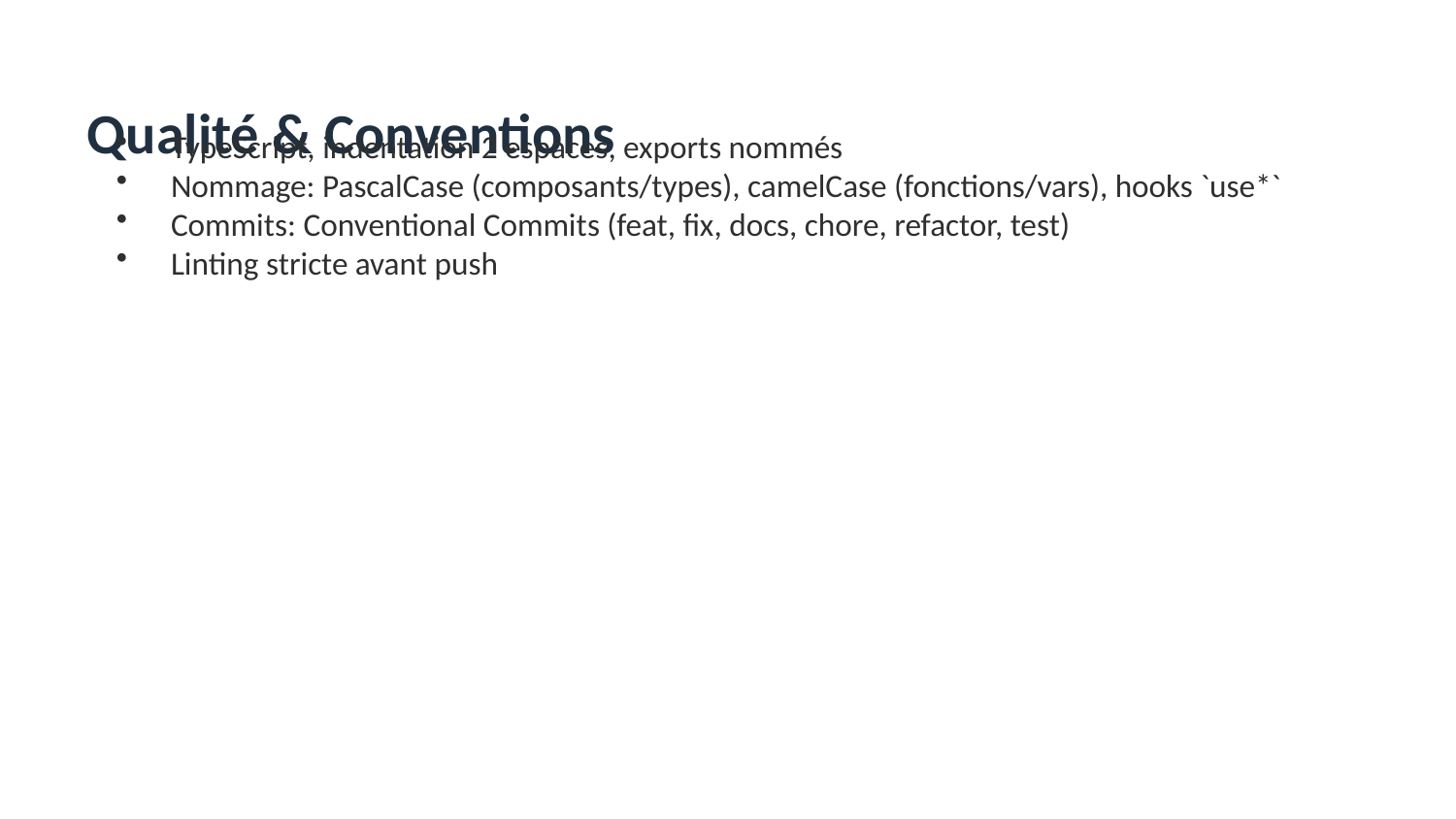

Qualité & Conventions
TypeScript, indentation 2 espaces, exports nommés
Nommage: PascalCase (composants/types), camelCase (fonctions/vars), hooks `use*`
Commits: Conventional Commits (feat, fix, docs, chore, refactor, test)
Linting stricte avant push